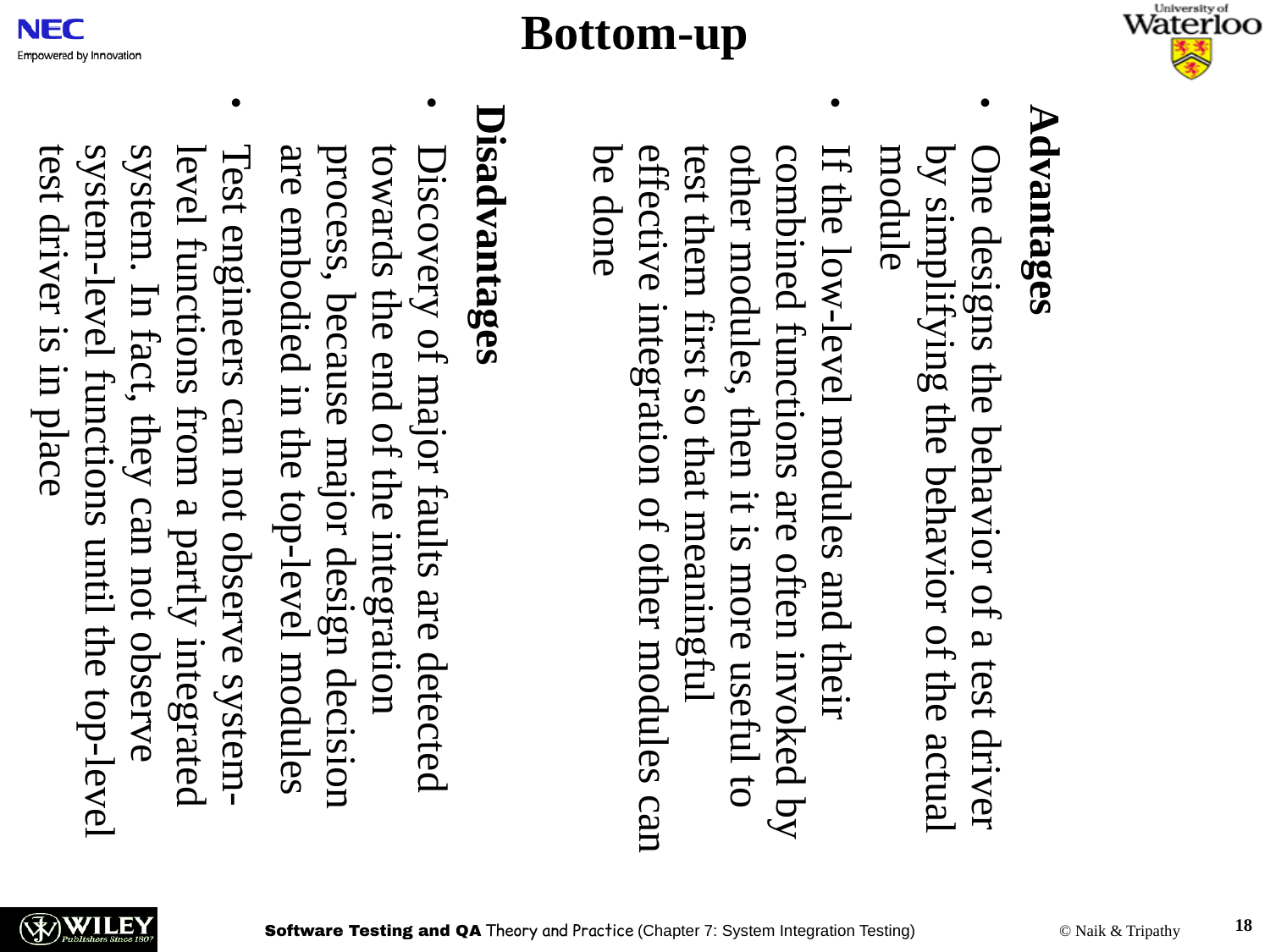

Bottom-up
Advantages
One designs the behavior of a test driver by simplifying the behavior of the actual module
If the low-level modules and their combined functions are often invoked by other modules, then it is more useful to test them first so that meaningful effective integration of other modules can be done

Disadvantages
Discovery of major faults are detected towards the end of the integration process, because major design decision are embodied in the top-level modules
Test engineers can not observe system-level functions from a partly integrated system. In fact, they can not observe system-level functions until the top-level test driver is in place
18